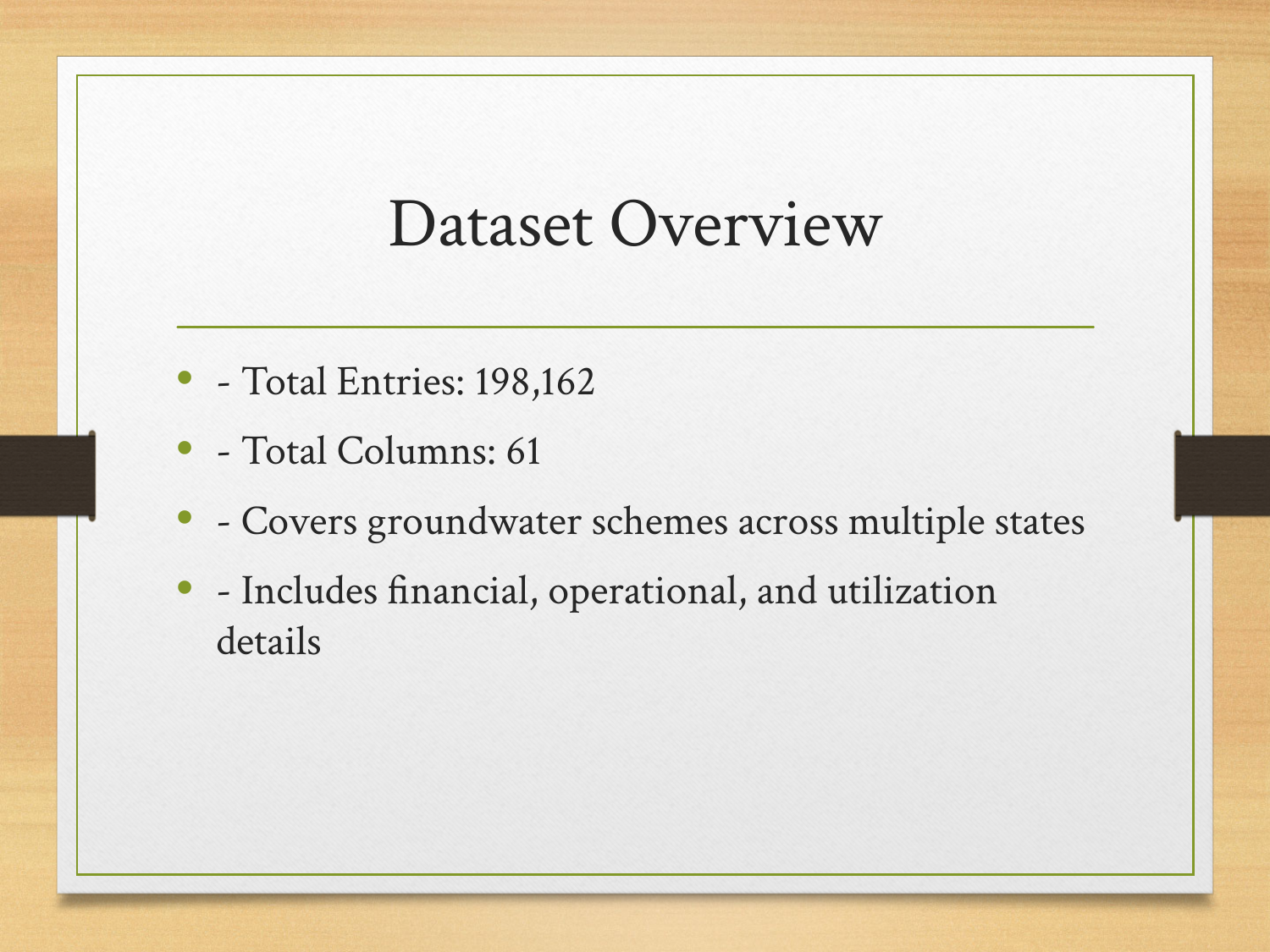

# Dataset Overview
- Total Entries: 198,162
- Total Columns: 61
- Covers groundwater schemes across multiple states
- Includes financial, operational, and utilization details